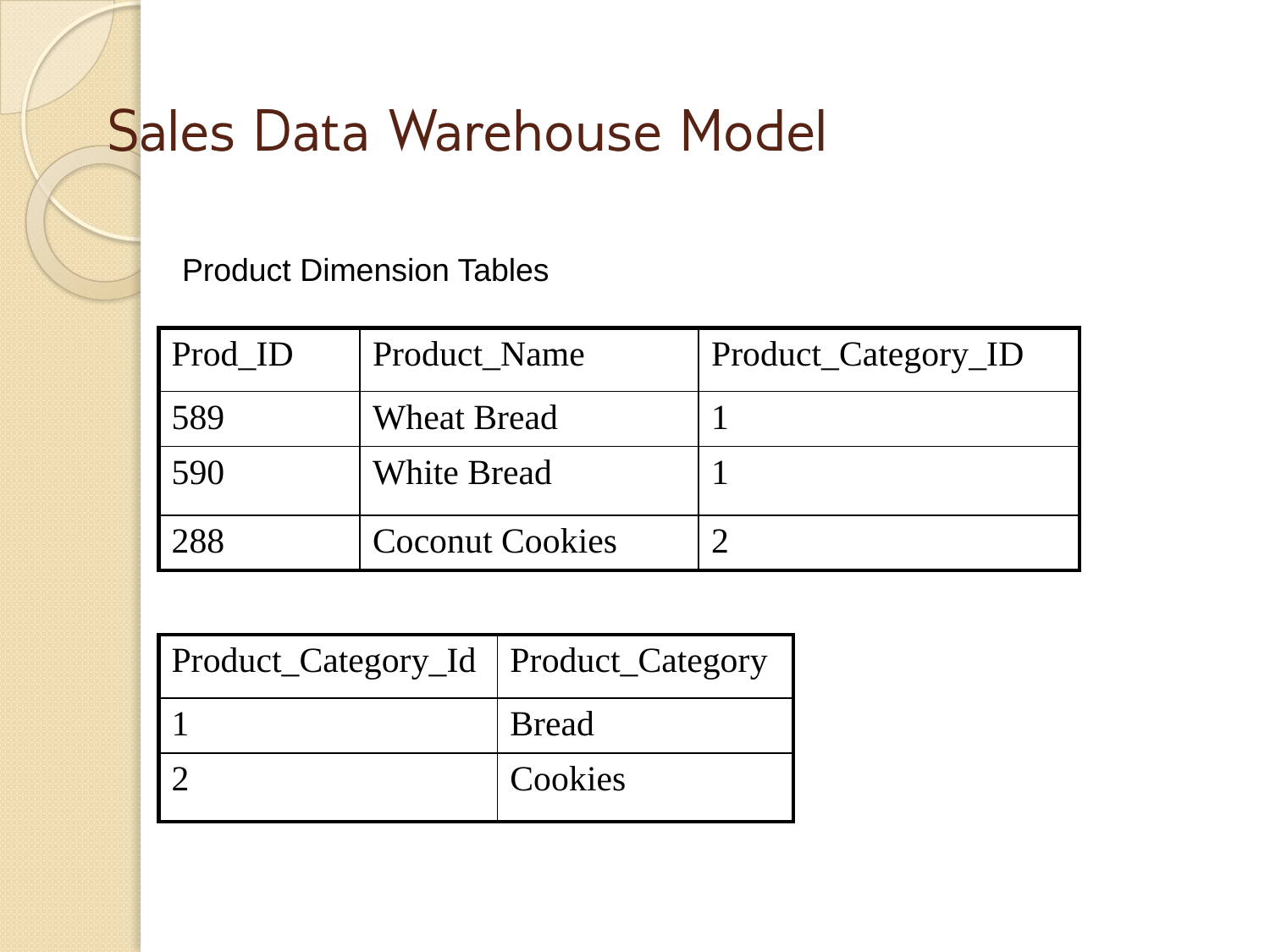

# Sales Data Warehouse Model
Product Dimension Tables
| Prod\_ID | Product\_Name | Product\_Category\_ID |
| --- | --- | --- |
| 589 | Wheat Bread | 1 |
| 590 | White Bread | 1 |
| 288 | Coconut Cookies | 2 |
| Product\_Category\_Id | Product\_Category |
| --- | --- |
| 1 | Bread |
| 2 | Cookies |